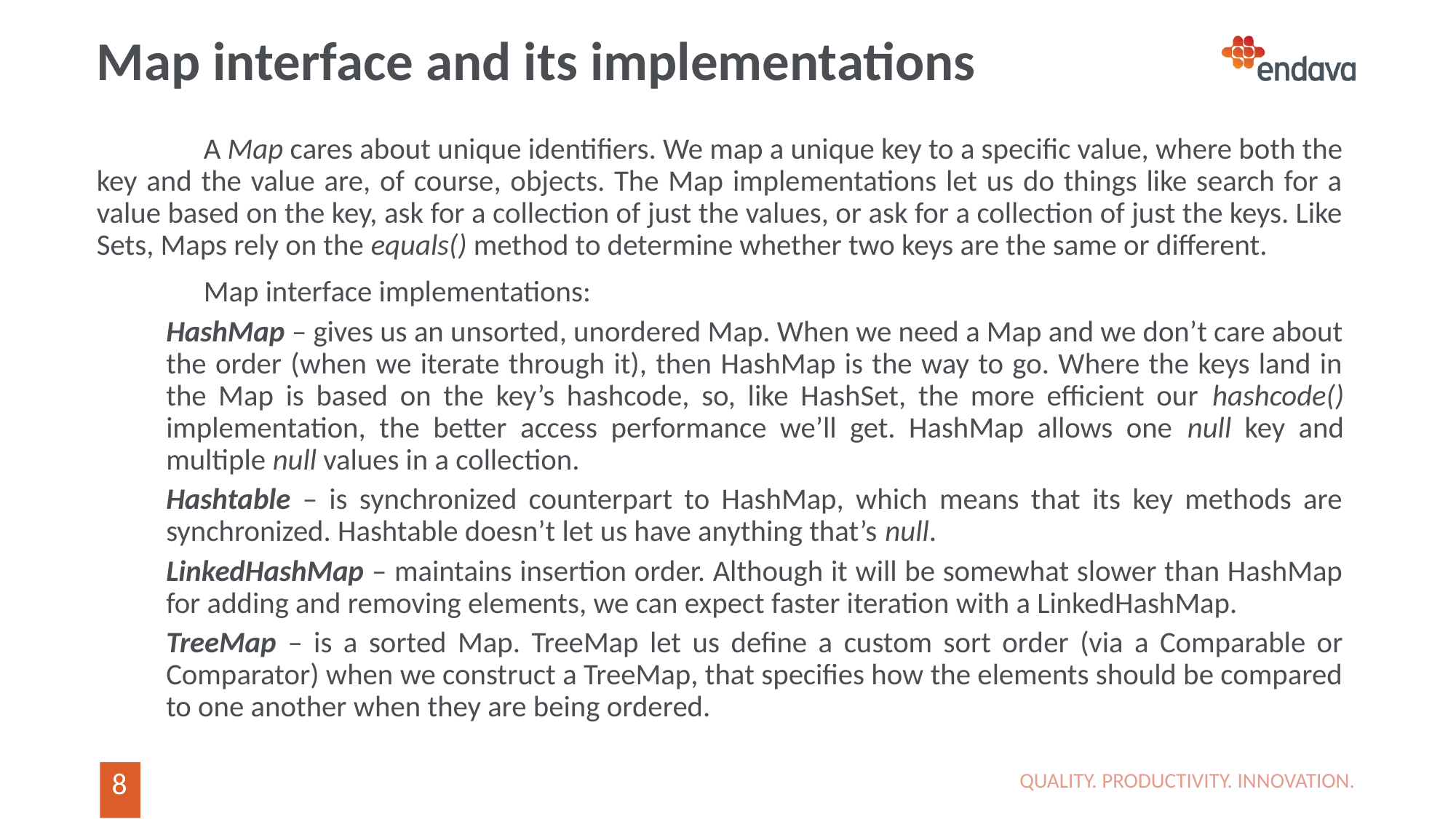

# Map interface and its implementations
	A Map cares about unique identifiers. We map a unique key to a specific value, where both the key and the value are, of course, objects. The Map implementations let us do things like search for a value based on the key, ask for a collection of just the values, or ask for a collection of just the keys. Like Sets, Maps rely on the equals() method to determine whether two keys are the same or different.
	Map interface implementations:
HashMap – gives us an unsorted, unordered Map. When we need a Map and we don’t care about the order (when we iterate through it), then HashMap is the way to go. Where the keys land in the Map is based on the key’s hashcode, so, like HashSet, the more efficient our hashcode() implementation, the better access performance we’ll get. HashMap allows one null key and multiple null values in a collection.
Hashtable – is synchronized counterpart to HashMap, which means that its key methods are synchronized. Hashtable doesn’t let us have anything that’s null.
LinkedHashMap – maintains insertion order. Although it will be somewhat slower than HashMap for adding and removing elements, we can expect faster iteration with a LinkedHashMap.
TreeMap – is a sorted Map. TreeMap let us define a custom sort order (via a Comparable or Comparator) when we construct a TreeMap, that specifies how the elements should be compared to one another when they are being ordered.

QUALITY. PRODUCTIVITY. INNOVATION.